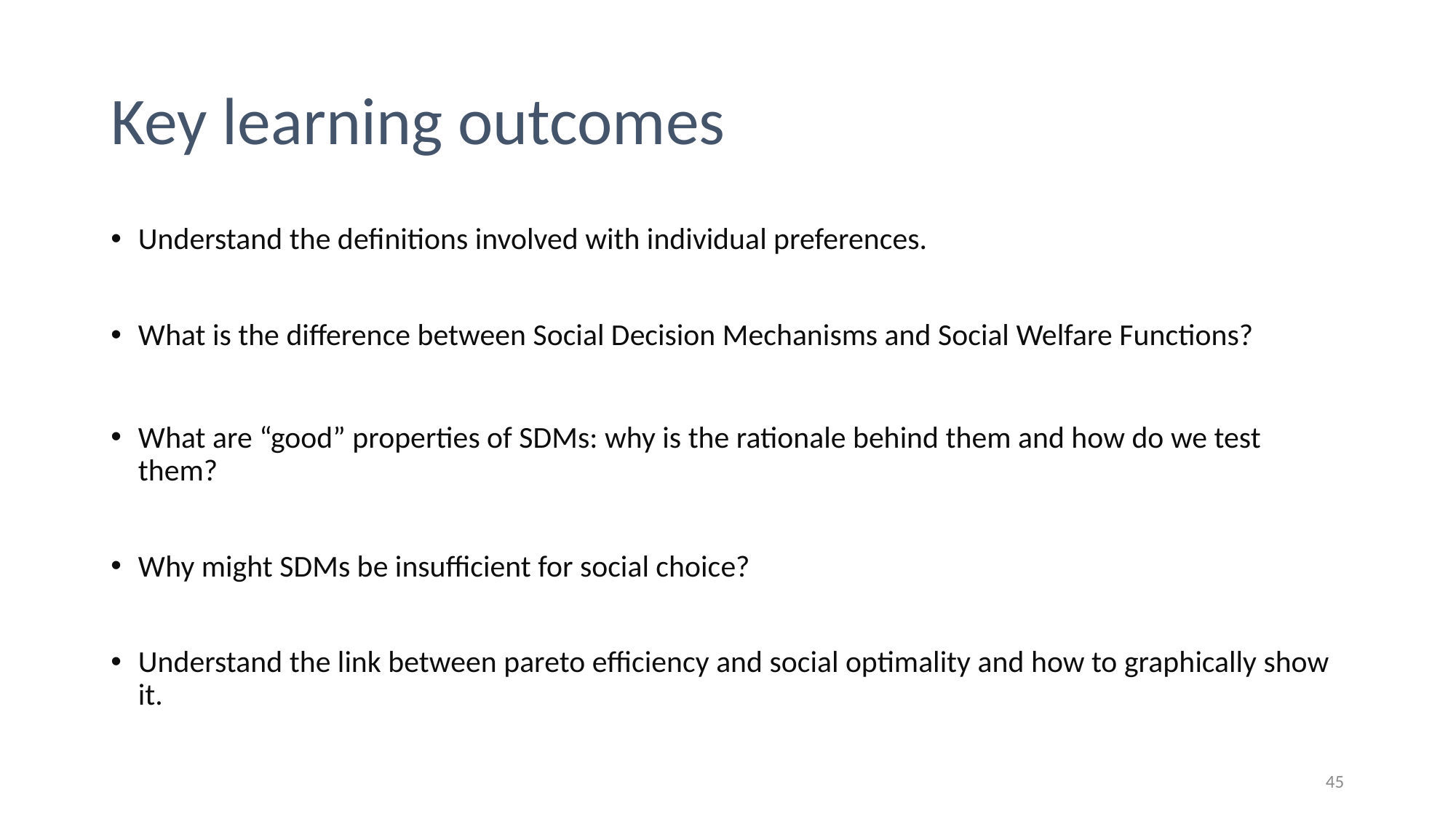

# Key learning outcomes
Understand the definitions involved with individual preferences.

What is the difference between Social Decision Mechanisms and Social Welfare Functions?

What are “good” properties of SDMs: why is the rationale behind them and how do we test them?

Why might SDMs be insufficient for social choice?

Understand the link between pareto efficiency and social optimality and how to graphically show it.

45